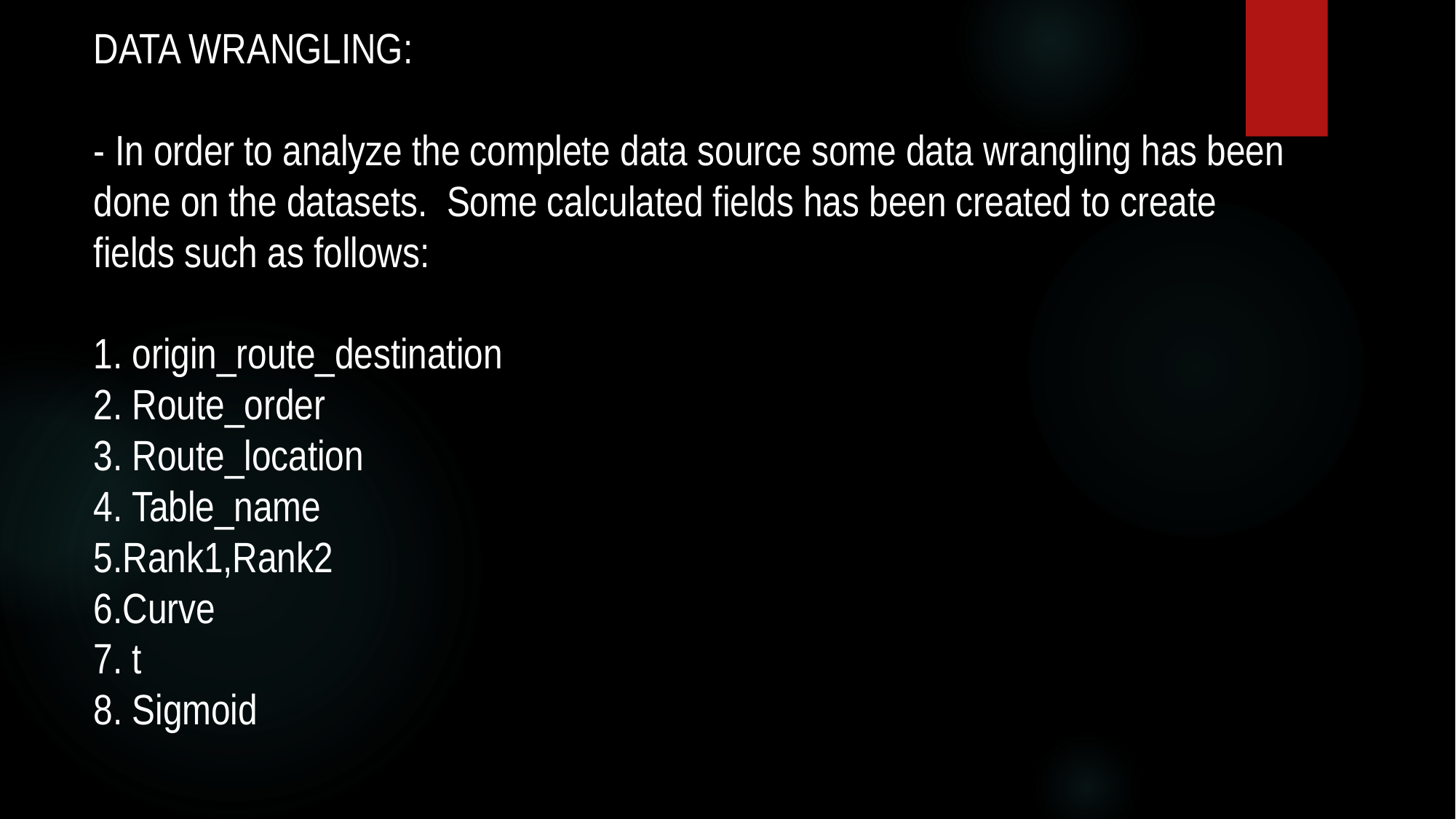

# DATA WRANGLING: - In order to analyze the complete data source some data wrangling has been done on the datasets.  Some calculated fields has been created to create fields such as follows: 1. origin_route_destination 2. Route_order 3. Route_location 4. Table_name 5.Rank1,Rank2 6.Curve 7. t 8. Sigmoid